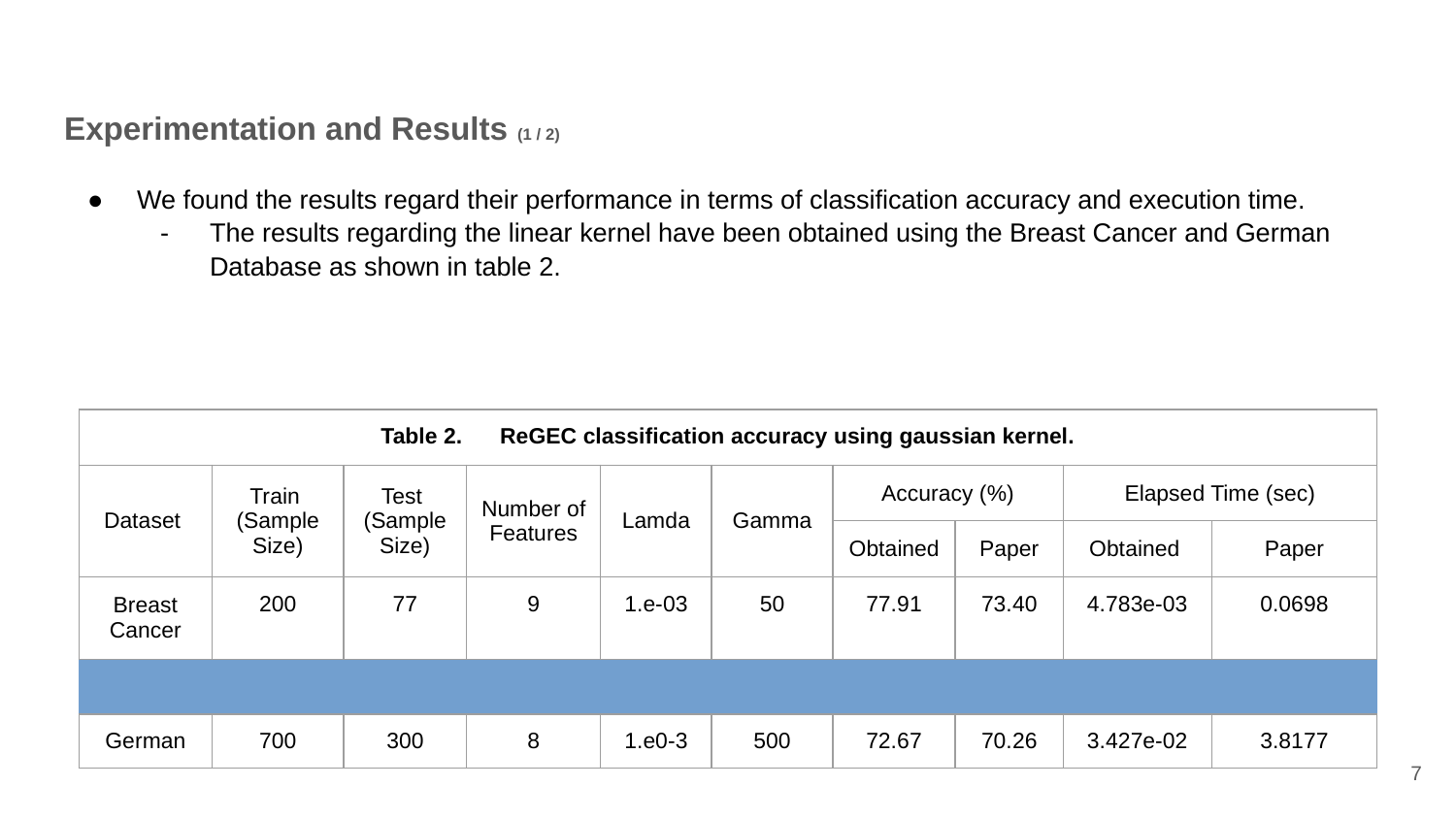

Experimentation and Results (1 / 2)

We found the results regard their performance in terms of classification accuracy and execution time.
The results regarding the linear kernel have been obtained using the Breast Cancer and German Database as shown in table 2.
| Table 2. ReGEC classification accuracy using gaussian kernel. |  |  |  |  |  |  |  |  |  |
| --- | --- | --- | --- | --- | --- | --- | --- | --- | --- |
| Dataset | Train (Sample Size) | Test (Sample Size) | Number of Features | Lamda | Gamma | Accuracy (%) |  | Elapsed Time (sec) |  |
|  |  |  |  |  |  | Obtained | Paper | Obtained | Paper |
| Breast Cancer | 200 | 77 | 9 | 1.e-03 | 50 | 77.91 | 73.40 | 4.783e-03 | 0.0698 |
|  |  |  |  |  |  |  |  |  |  |
| German | 700 | 300 | 8 | 1.e0-3 | 500 | 72.67 | 70.26 | 3.427e-02 | 3.8177 |
|  |  |  |  |  |  |  |  |  |  |
7